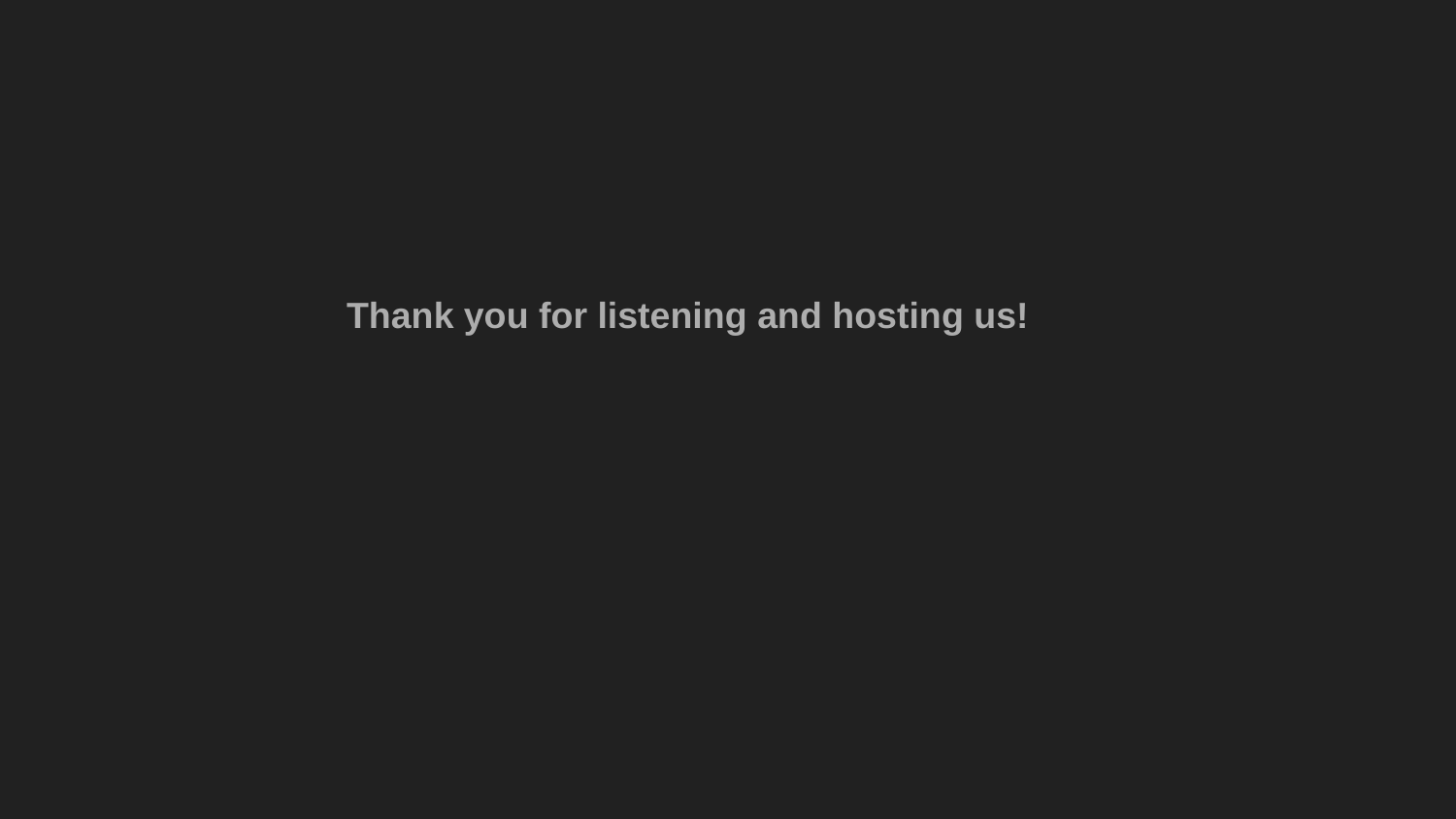

Thank you for listening and hosting us!